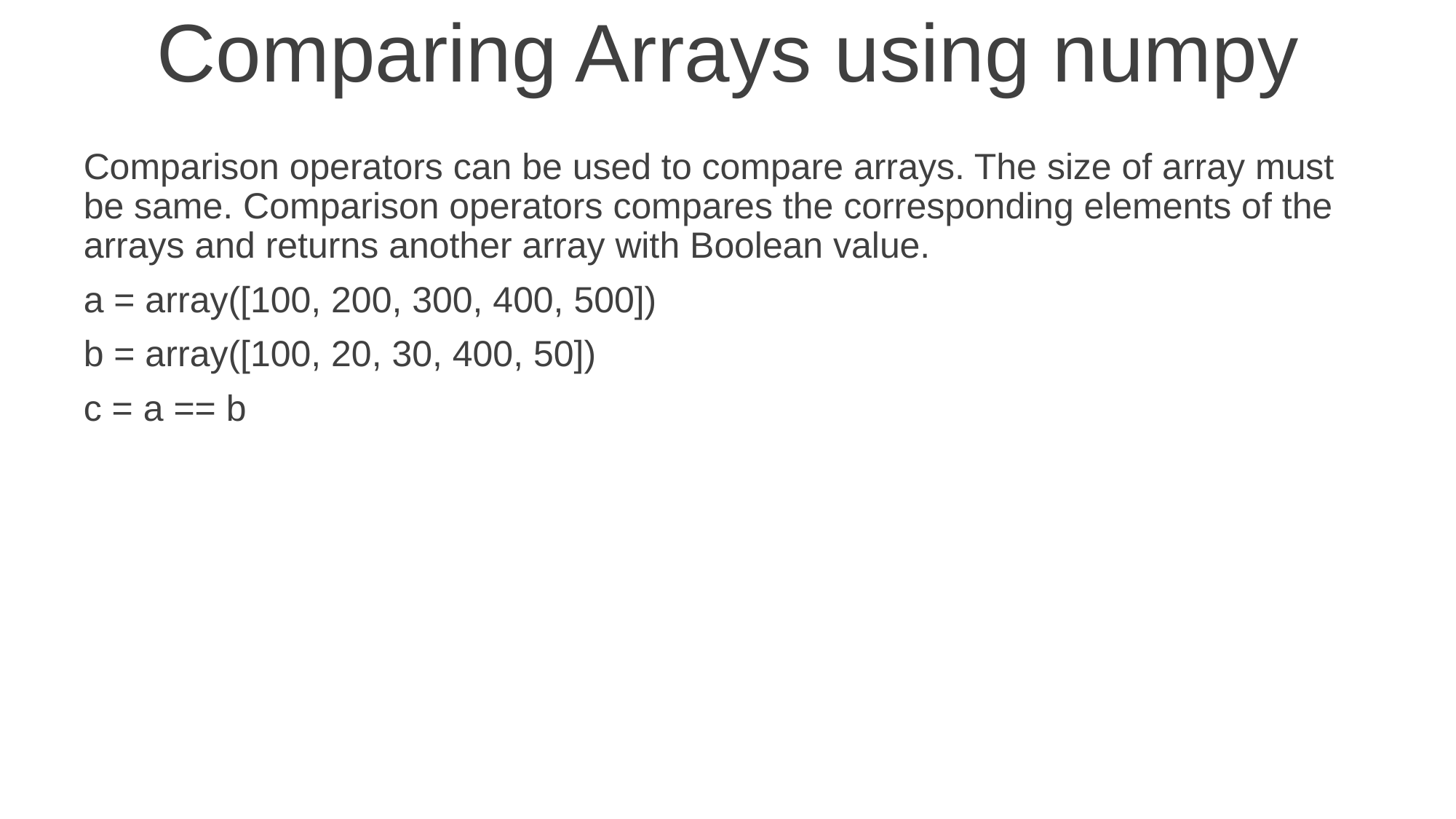

# Comparing Arrays using numpy
Comparison operators can be used to compare arrays. The size of array must be same. Comparison operators compares the corresponding elements of the arrays and returns another array with Boolean value.
a = array([100, 200, 300, 400, 500])
b = array([100, 20, 30, 400, 50])
c = a == b